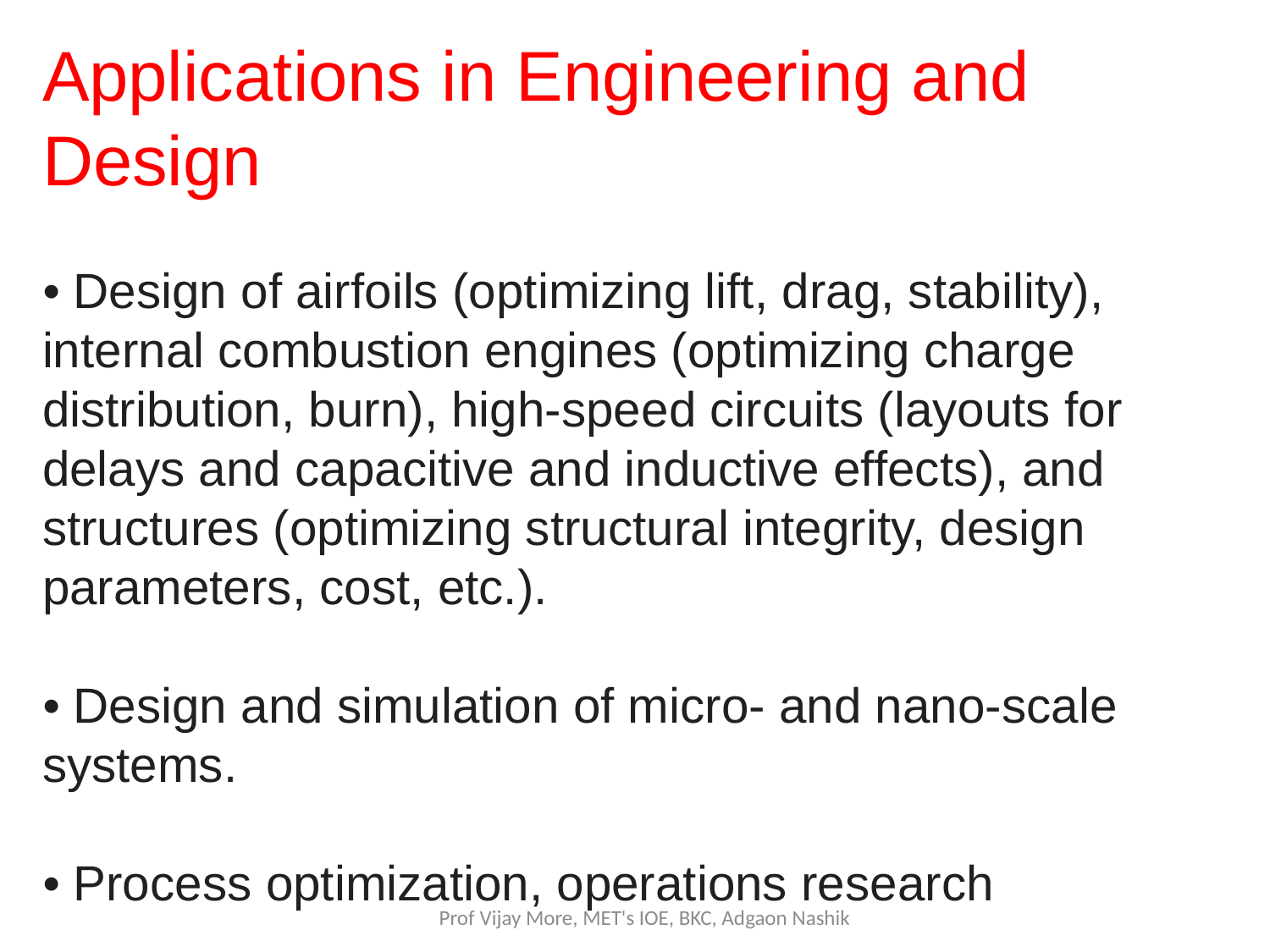

Applications in Engineering and Design

• Design of airfoils (optimizing lift, drag, stability), internal combustion engines (optimizing charge distribution, burn), high-speed circuits (layouts for delays and capacitive and inductive effects), and structures (optimizing structural integrity, design parameters, cost, etc.).

• Design and simulation of micro- and nano-scale systems.

• Process optimization, operations research
Prof Vijay More, MET's IOE, BKC, Adgaon Nashik